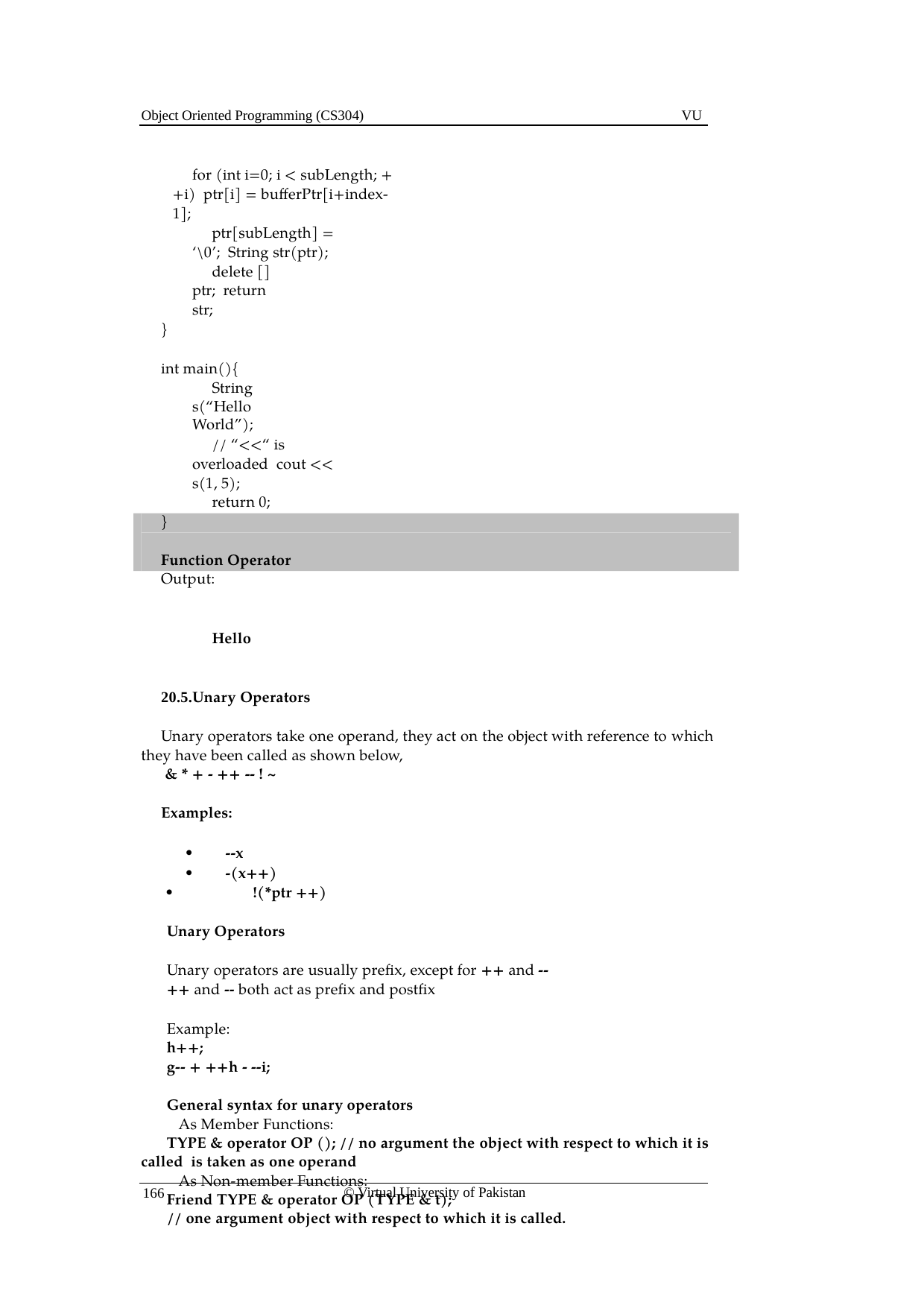

Object Oriented Programming (CS304)
VU

for (int i=0; i < subLength; ++i)  ptr[i] = bufferPtr[i+index-1];
ptr[subLength] = ‘\0’;  String str(ptr);
delete [] ptr;  return str;
}

int main(){
String s(“Hello World”);
// “<<“ is overloaded  cout << s(1, 5);
return 0;
}

Function Operator
Output:

Hello

20.5.Unary Operators

Unary operators take one operand, they act on the object with reference to which  they have been called as shown below,
& * + - ++ -- ! ~

Examples:

•	--x
•	-(x++)
•	!(*ptr ++)

Unary Operators

Unary operators are usually prefix, except for ++ and --
++ and -- both act as prefix and postfix

Example:
h++;
g-- + ++h - --i;

General syntax for unary operators
As Member Functions:
TYPE & operator OP (); // no argument the object with respect to which it is called  is taken as one operand
As Non-member Functions:
Friend TYPE & operator OP (TYPE & t);
// one argument object with respect to which it is called.

© Virtual University of Pakistan

166